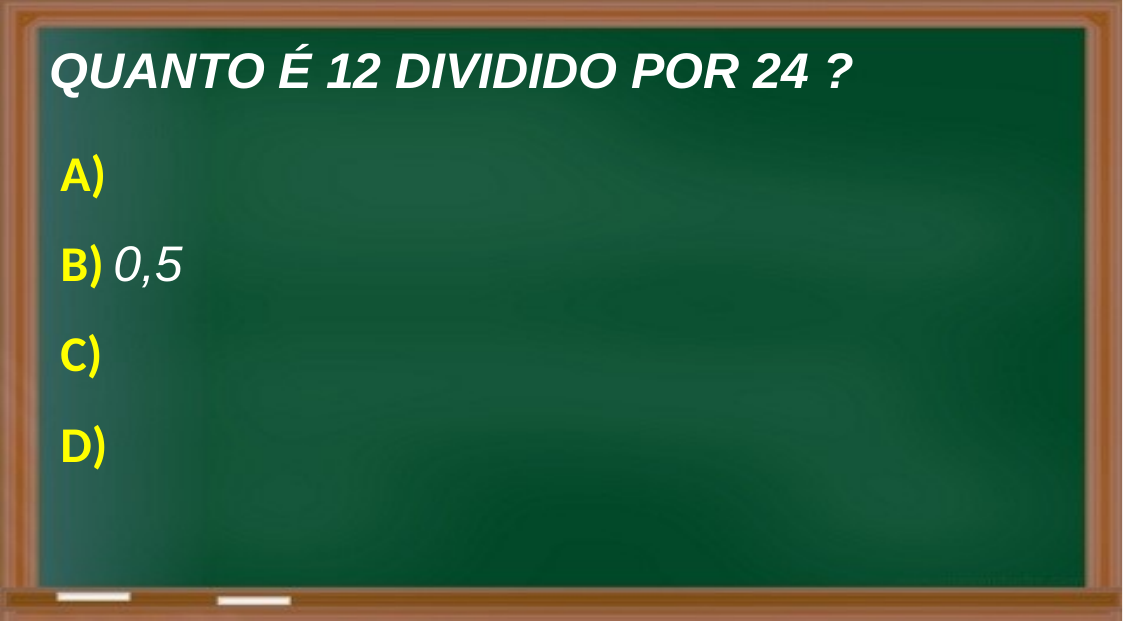

QUANTO É 12 DIVIDIDO POR 24 ?
A)
B) 0,5
C)
D)